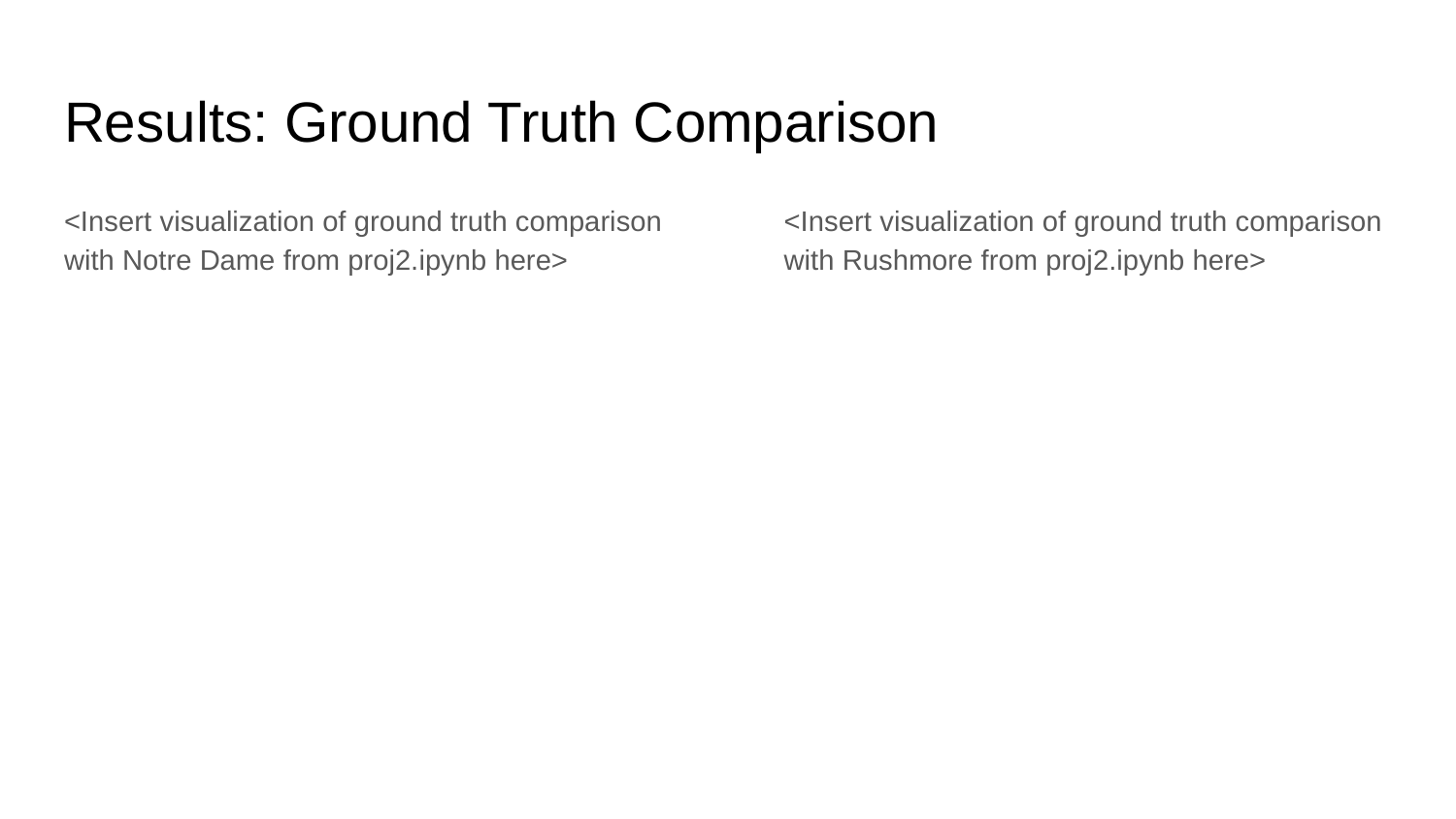

# Results: Ground Truth Comparison
<Insert visualization of ground truth comparison with Notre Dame from proj2.ipynb here>
<Insert visualization of ground truth comparison with Rushmore from proj2.ipynb here>